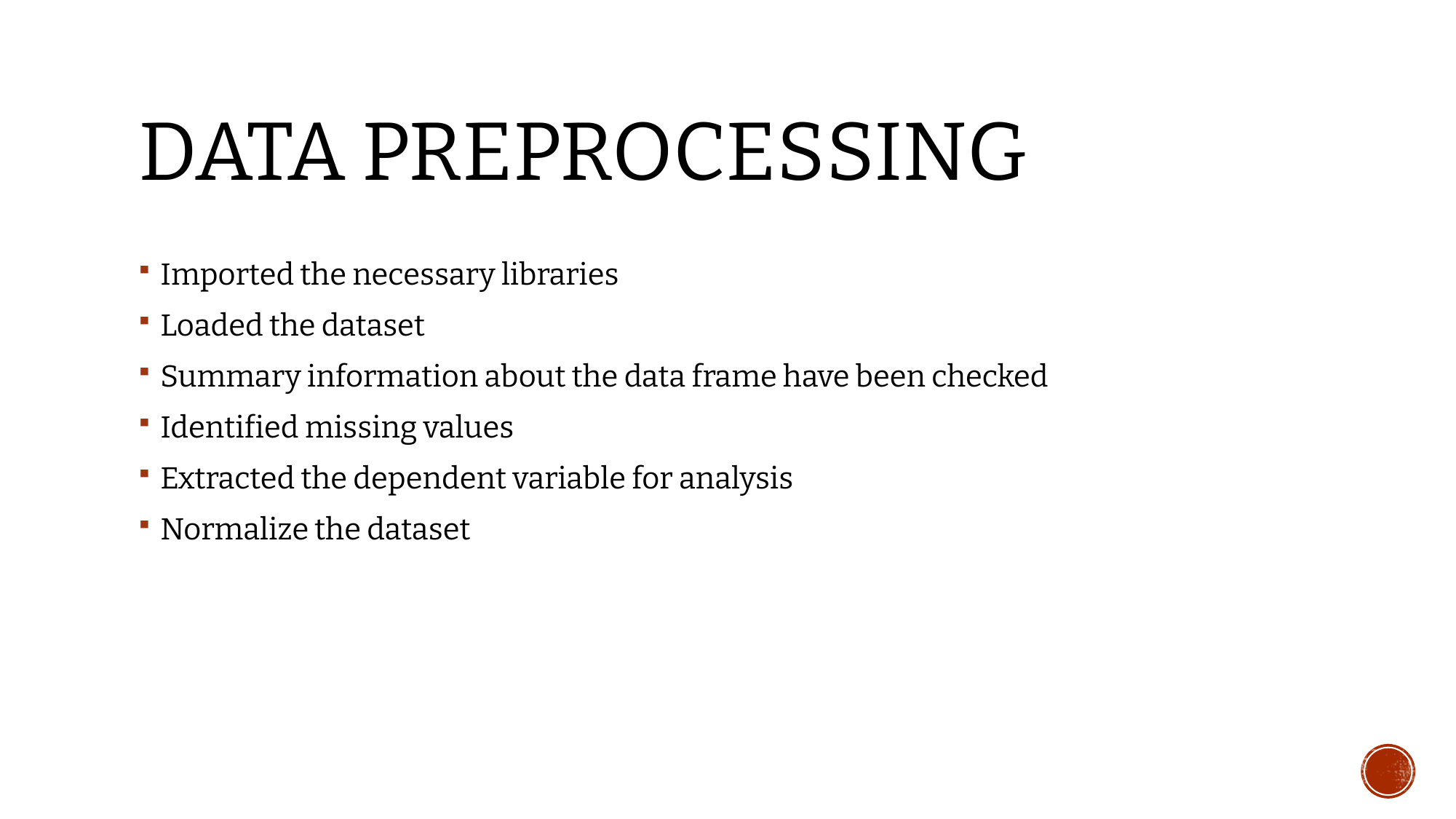

# Data Preprocessing
Imported the necessary libraries
Loaded the dataset
Summary information about the data frame have been checked
Identified missing values
Extracted the dependent variable for analysis
Normalize the dataset